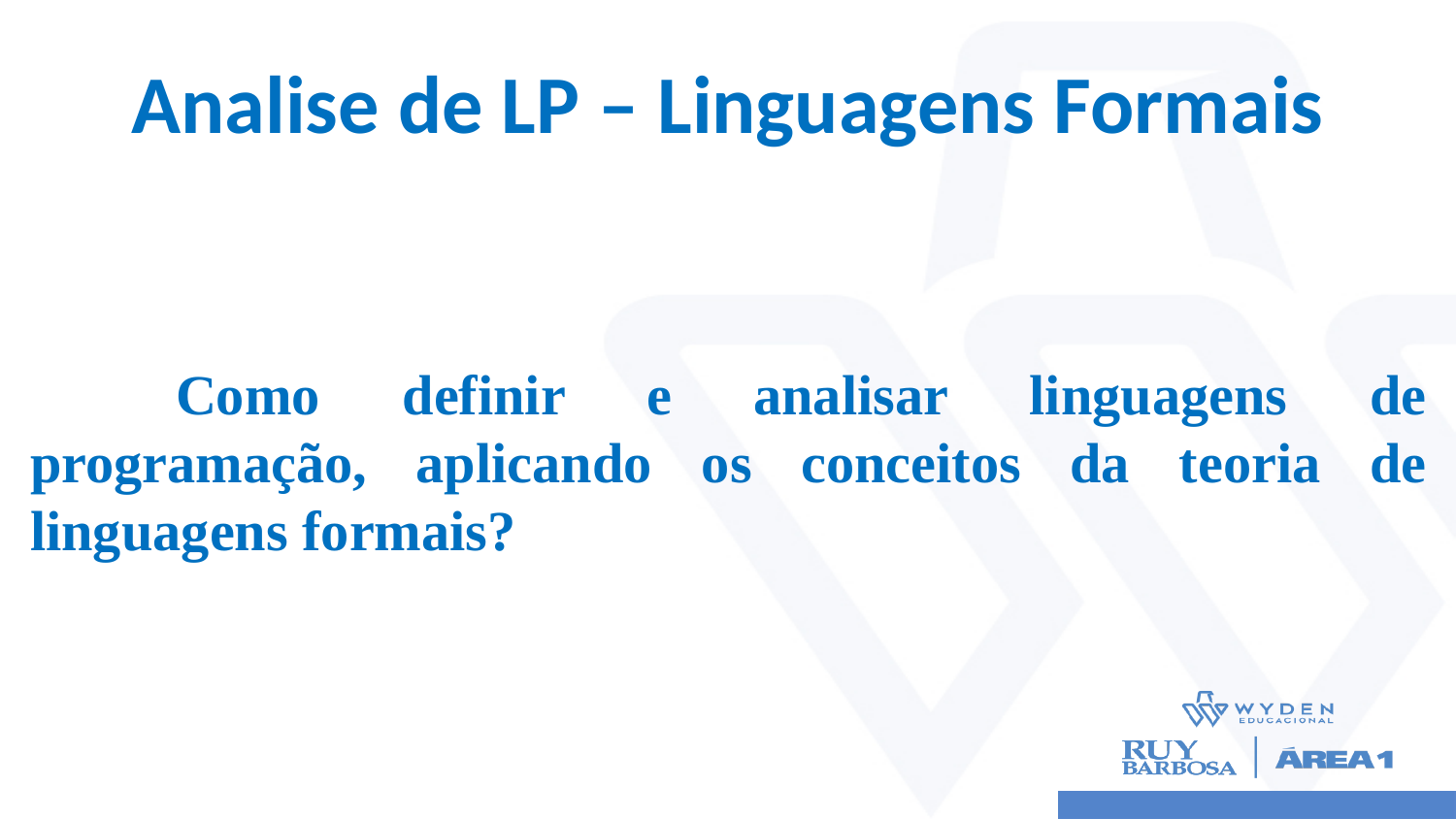

# Analise de LP – Linguagens Formais

	Como definir e analisar linguagens de programação, aplicando os conceitos da teoria de linguagens formais?